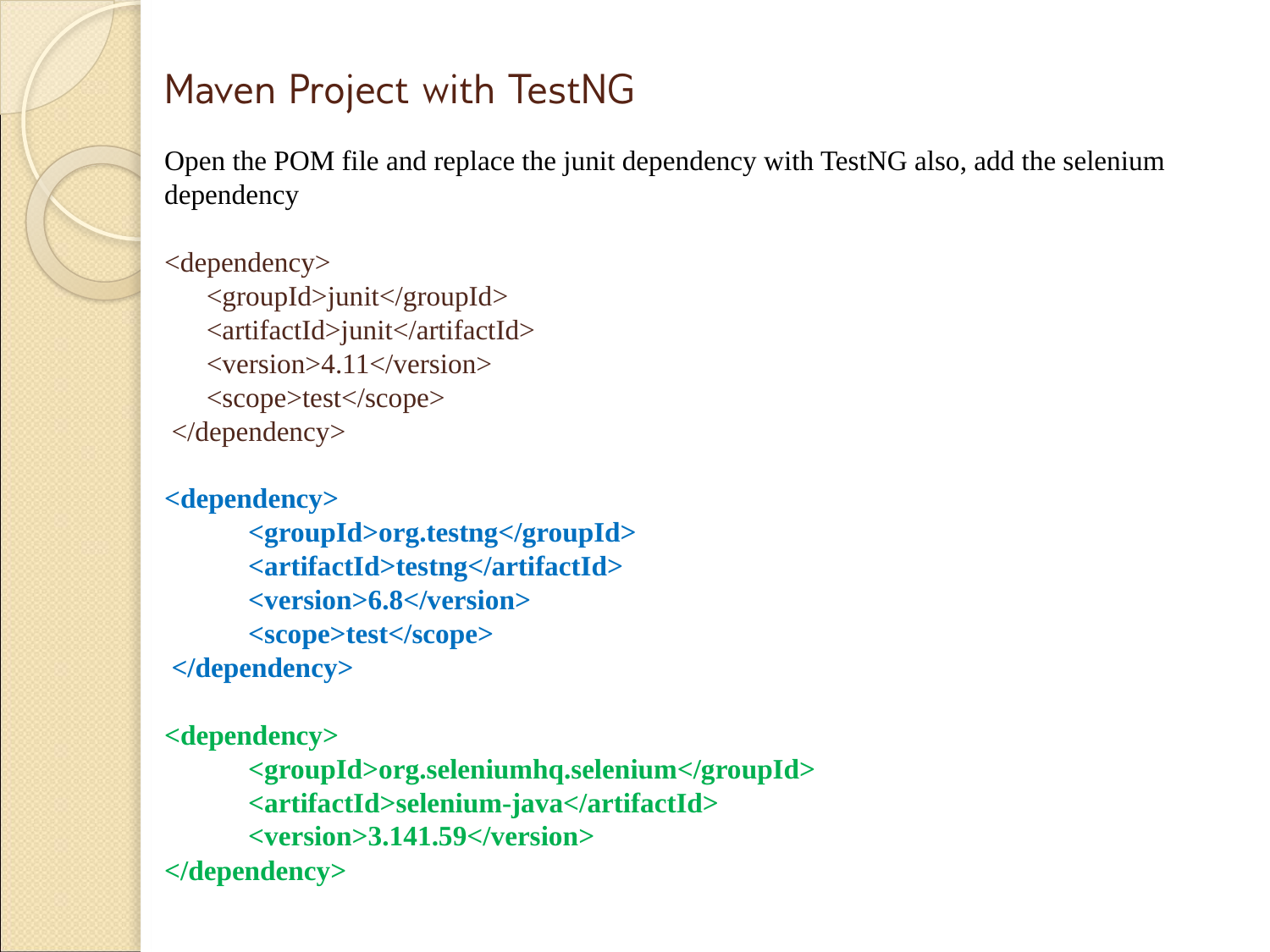

# Maven Project with TestNG
Open the POM file and replace the junit dependency with TestNG also, add the selenium dependency

<dependency>
      <groupId>junit</groupId>
      <artifactId>junit</artifactId>
      <version>4.11</version>
      <scope>test</scope>
 </dependency>

<dependency>
            <groupId>org.testng</groupId>
            <artifactId>testng</artifactId>
            <version>6.8</version>
            <scope>test</scope>
 </dependency>

<dependency>
            <groupId>org.seleniumhq.selenium</groupId>
            <artifactId>selenium-java</artifactId>
            <version>3.141.59</version>
</dependency>